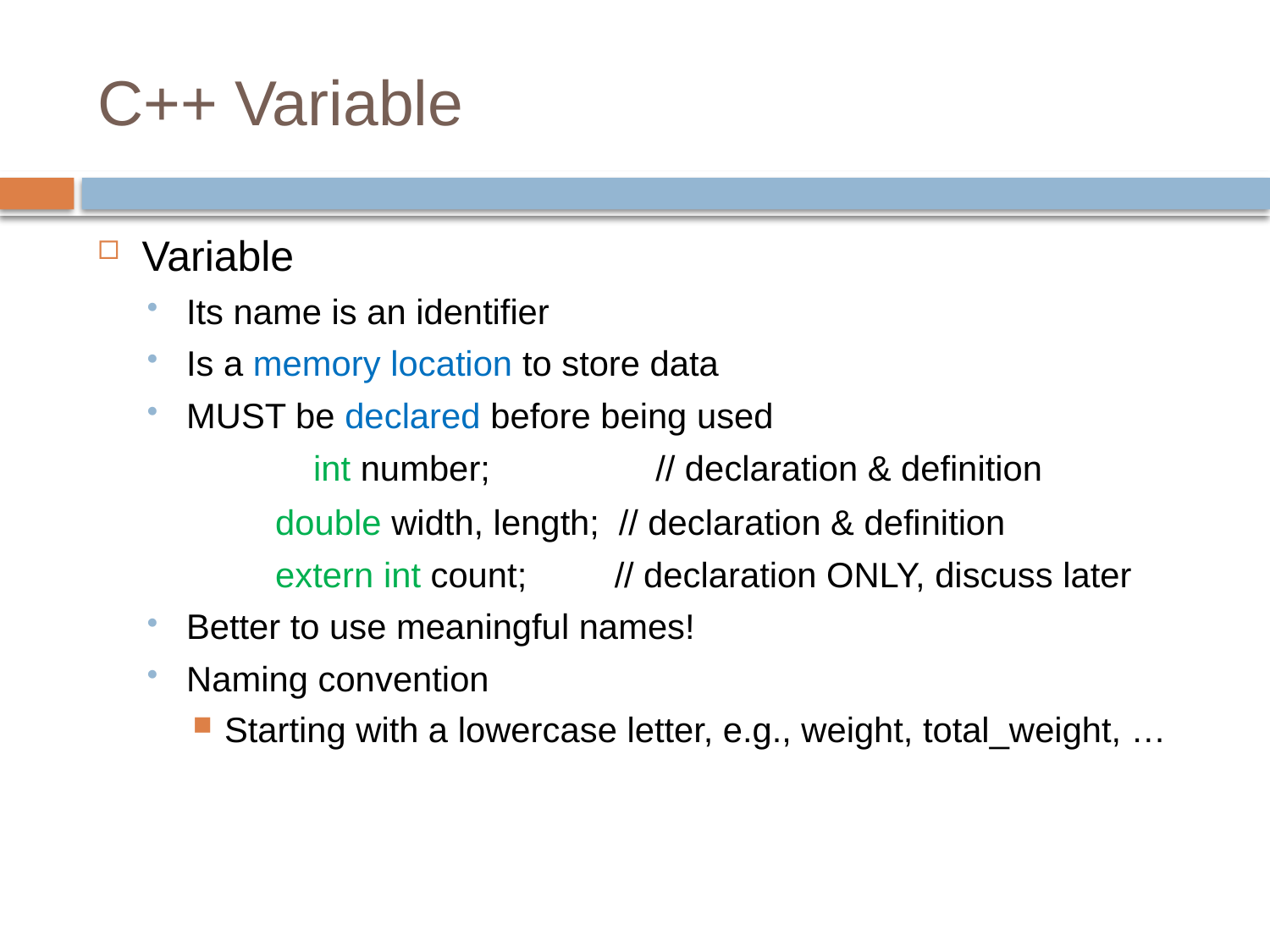

# C++ Variable
Variable
Its name is an identifier
Is a memory location to store data
MUST be declared before being used
	int number;                 // declaration & definition
	double width, length;  // declaration & definition
	extern int count;         // declaration ONLY, discuss later
Better to use meaningful names!
Naming convention
Starting with a lowercase letter, e.g., weight, total_weight, …